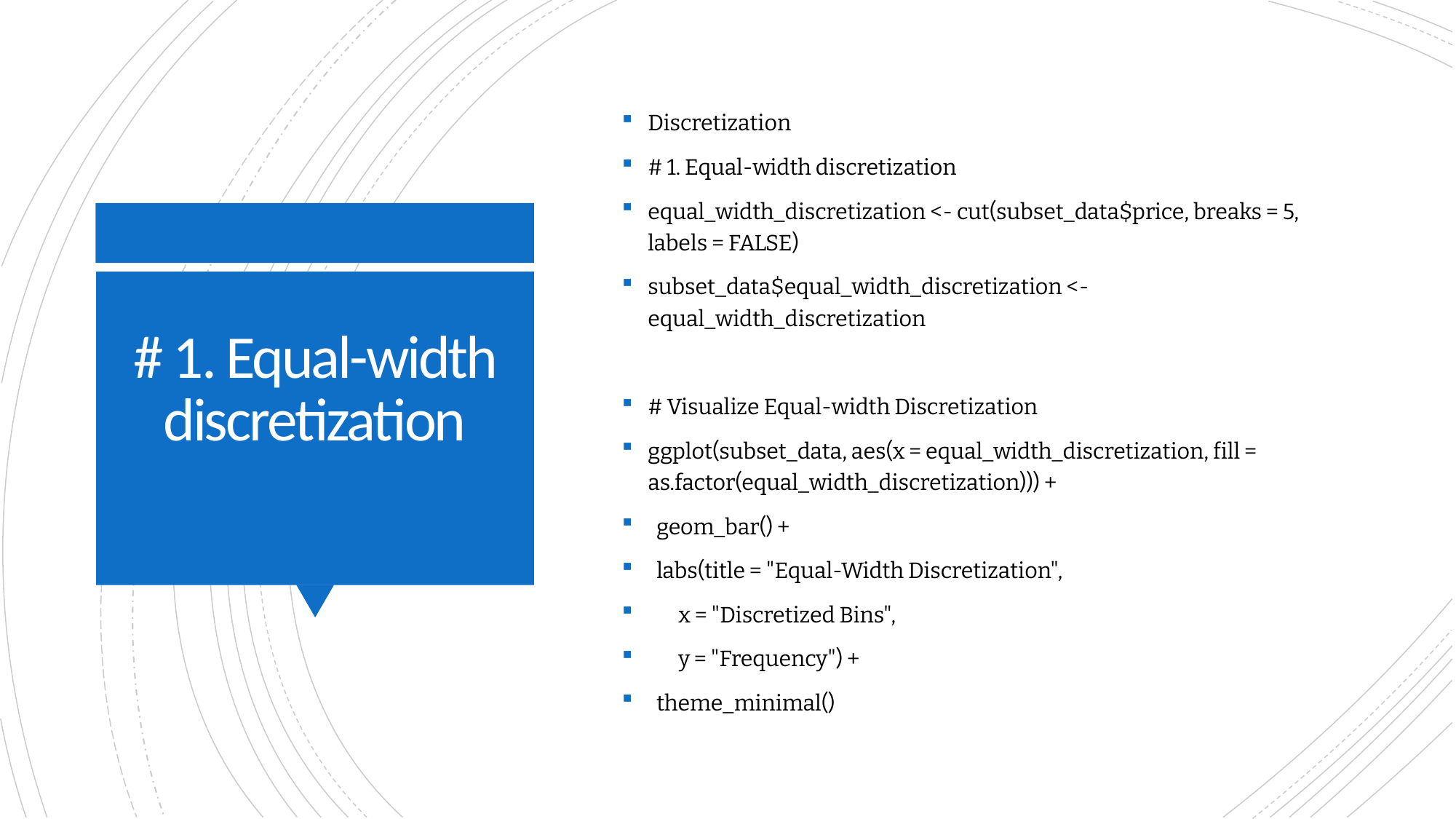

Discretization
# 1. Equal-width discretization
equal_width_discretization <- cut(subset_data$price, breaks = 5, labels = FALSE)
subset_data$equal_width_discretization <- equal_width_discretization

# Visualize Equal-width Discretization
ggplot(subset_data, aes(x = equal_width_discretization, fill = as.factor(equal_width_discretization))) +
  geom_bar() +
  labs(title = "Equal-Width Discretization",
       x = "Discretized Bins",
       y = "Frequency") +
  theme_minimal()
# # 1. Equal-width discretization